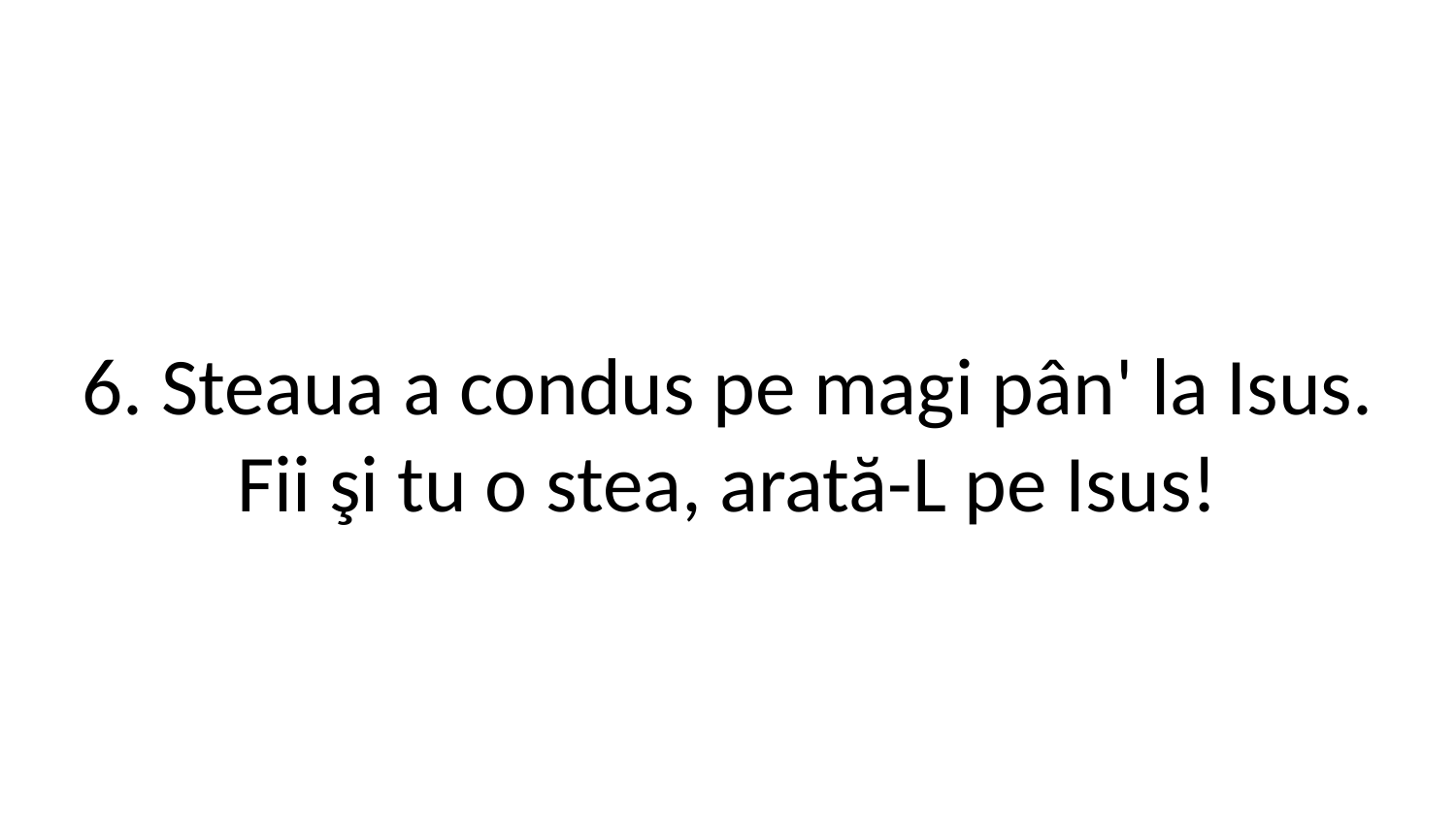

6. Steaua a condus pe magi pân' la Isus.
Fii şi tu o stea, arată-L pe Isus!